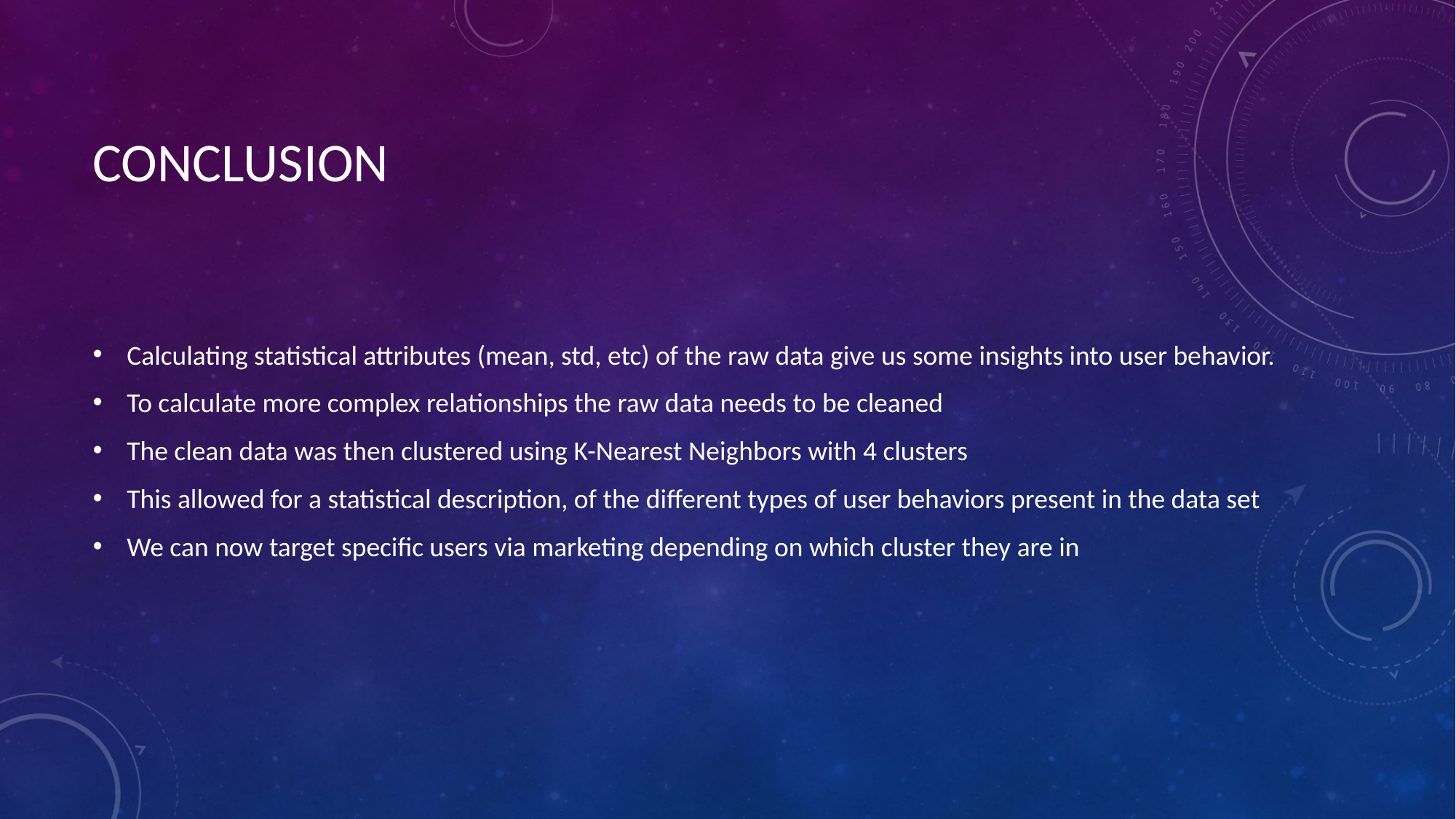

# Conclusion
Calculating statistical attributes (mean, std, etc) of the raw data give us some insights into user behavior.
To calculate more complex relationships the raw data needs to be cleaned
The clean data was then clustered using K-Nearest Neighbors with 4 clusters
This allowed for a statistical description, of the different types of user behaviors present in the data set
We can now target specific users via marketing depending on which cluster they are in